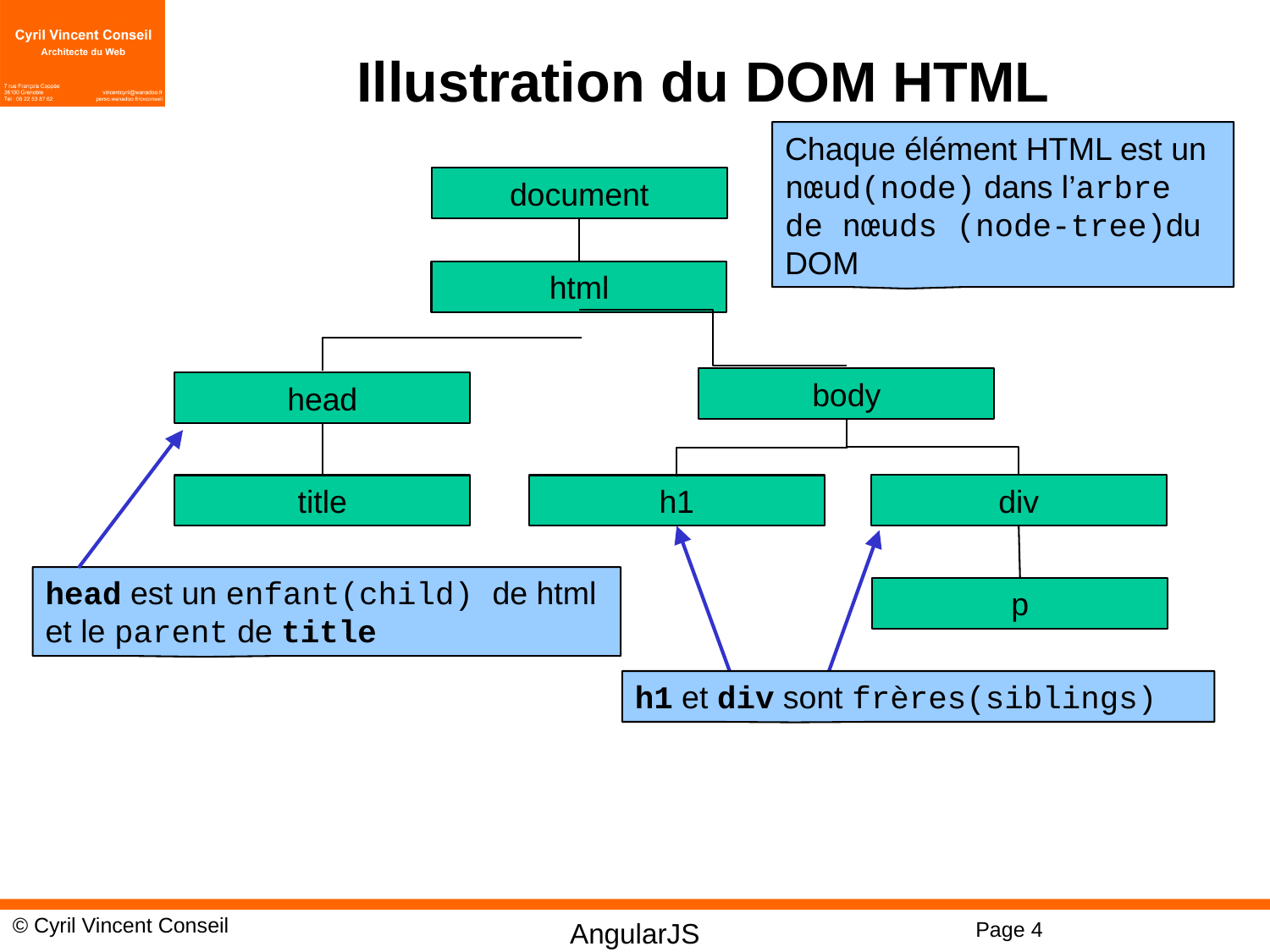

# Illustration du DOM HTML
Chaque élément HTML est un nœud(node) dans l’arbre de nœuds (node-tree)du DOM
document
html
body
head
div
title
h1
head est un enfant(child) de html
et le parent de title
p
h1 et div sont frères(siblings)